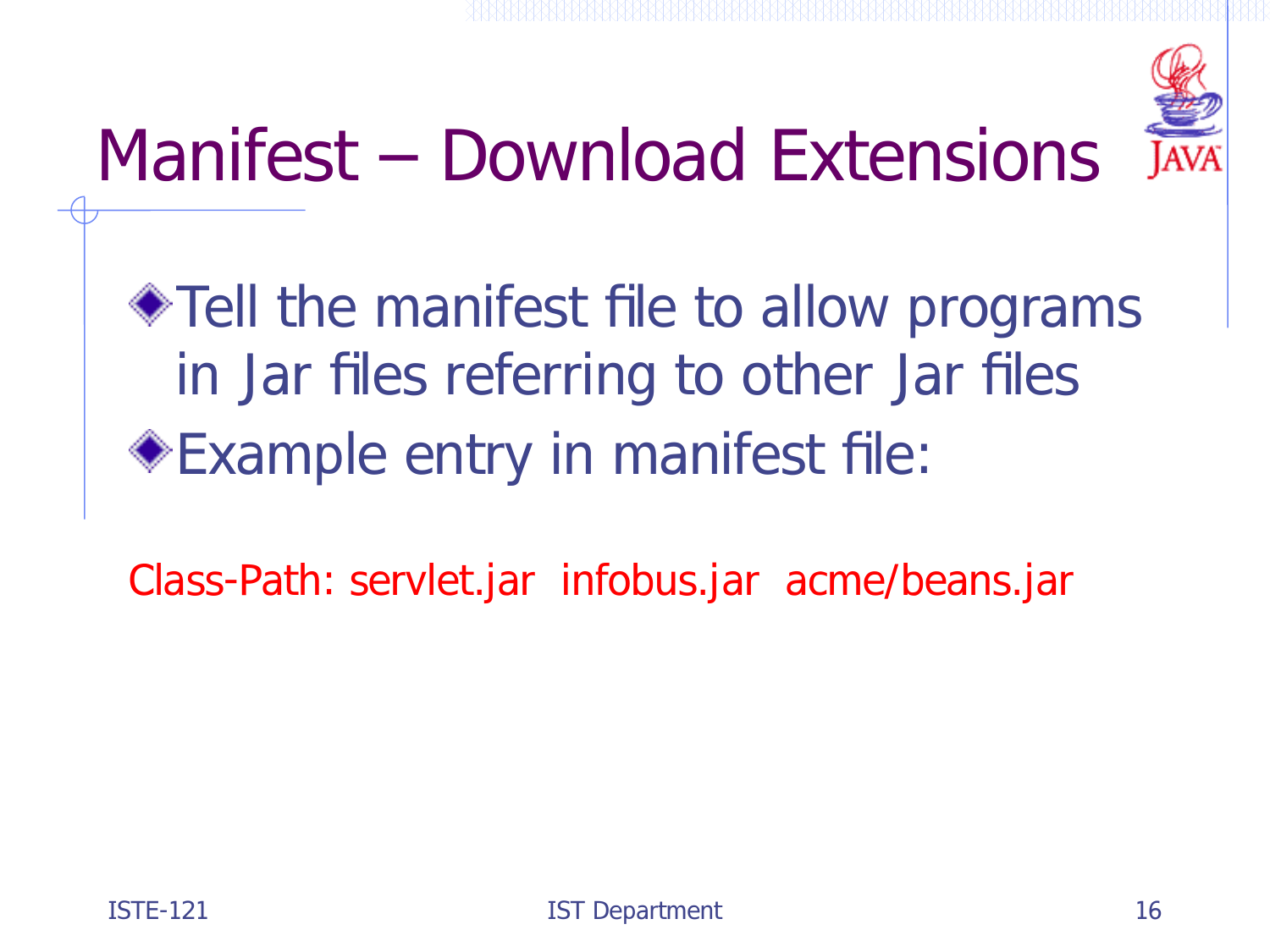

# Manifest – Download Extensions
Tell the manifest file to allow programs in Jar files referring to other Jar files
Example entry in manifest file:

Class-Path: servlet.jar  infobus.jar  acme/beans.jar
ISTE-121
IST Department
16